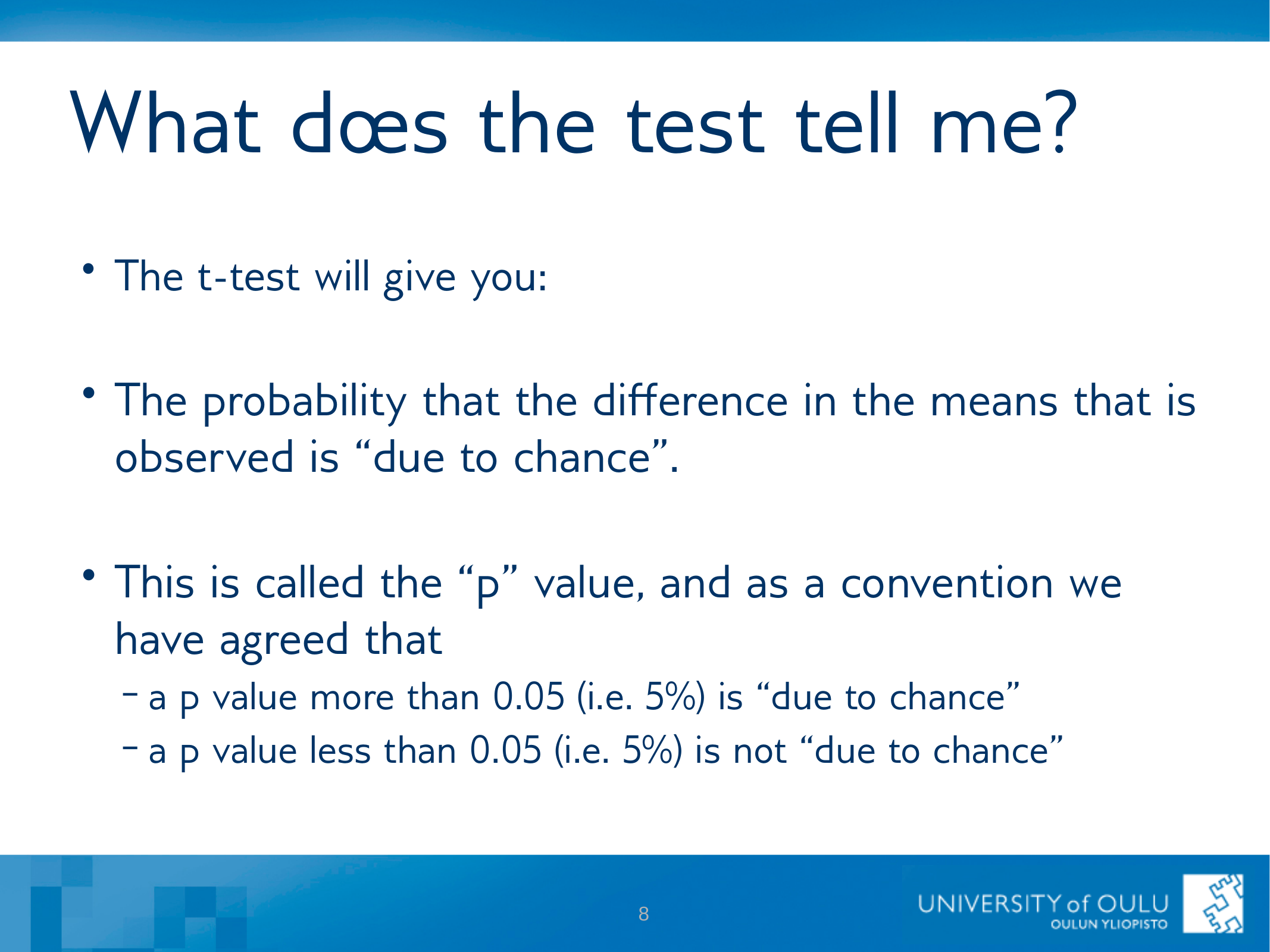

# What does the test tell me?
The t-test will give you:

The probability that the difference in the means that is observed is “due to chance”.

This is called the “p” value, and as a convention we have agreed that
a p value more than 0.05 (i.e. 5%) is “due to chance”
a p value less than 0.05 (i.e. 5%) is not “due to chance”

8